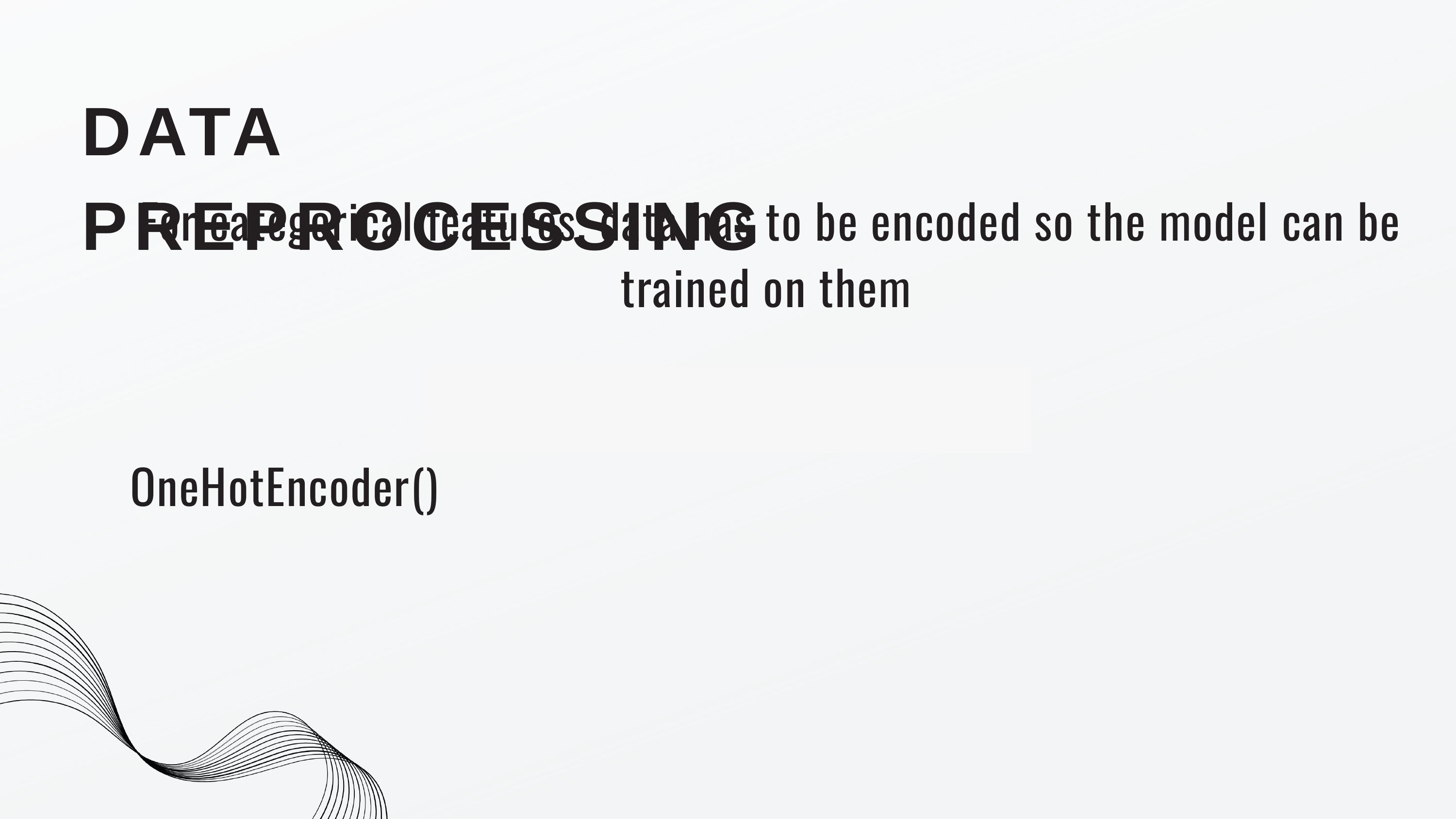

DATA PREPROCESSING
For categorical features, data has to be encoded so the model can be trained on them

 OneHotEncoder()